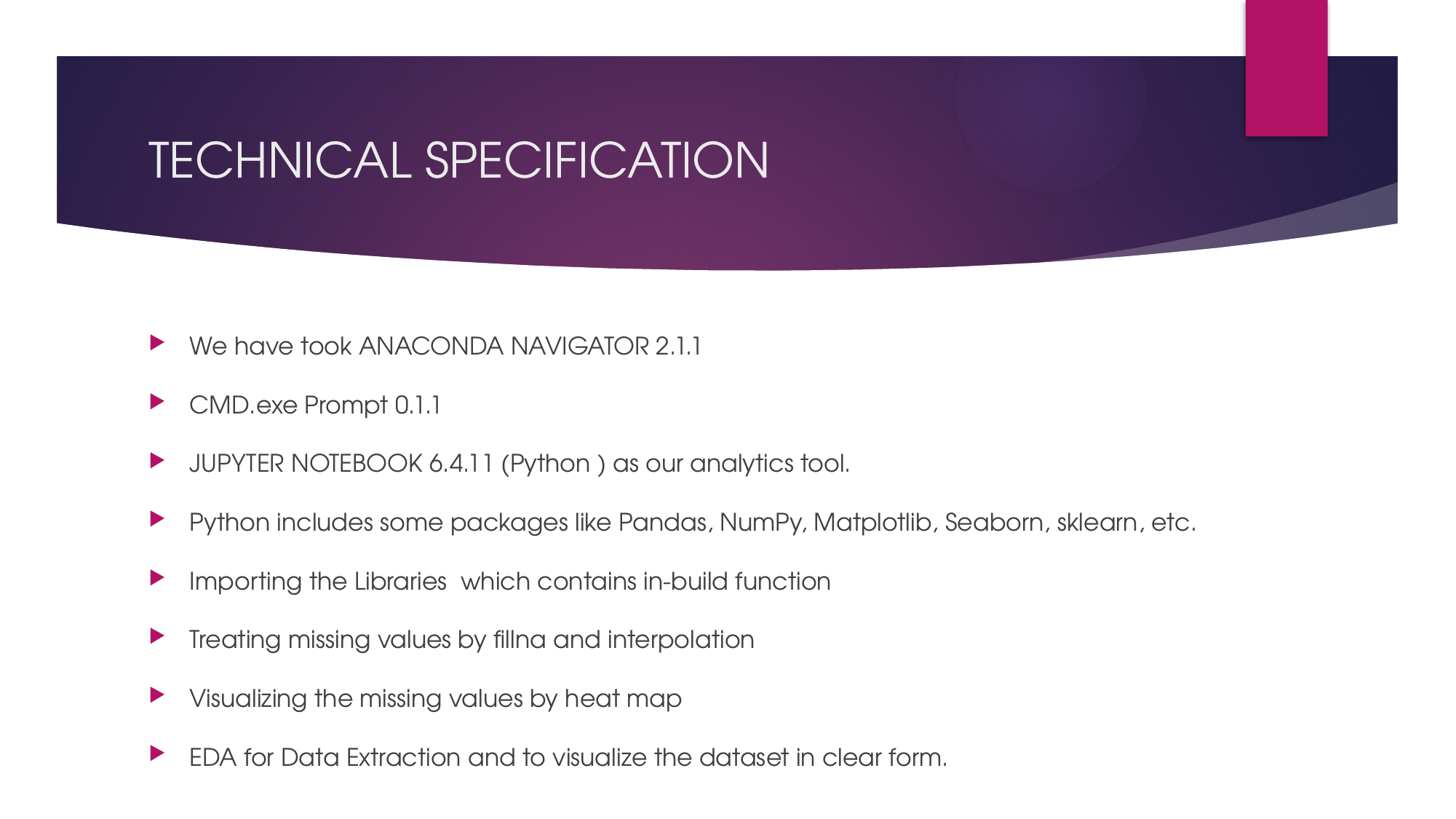

# TECHNICAL SPECIFICATION
We have took ANACONDA NAVIGATOR 2.1.1
CMD.exe Prompt 0.1.1
JUPYTER NOTEBOOK 6.4.11 (Python ) as our analytics tool.
Python includes some packages like Pandas, NumPy, Matplotlib, Seaborn, sklearn, etc.
Importing the Libraries  which contains in-build function
Treating missing values by fillna and interpolation
Visualizing the missing values by heat map
EDA for Data Extraction and to visualize the dataset in clear form.